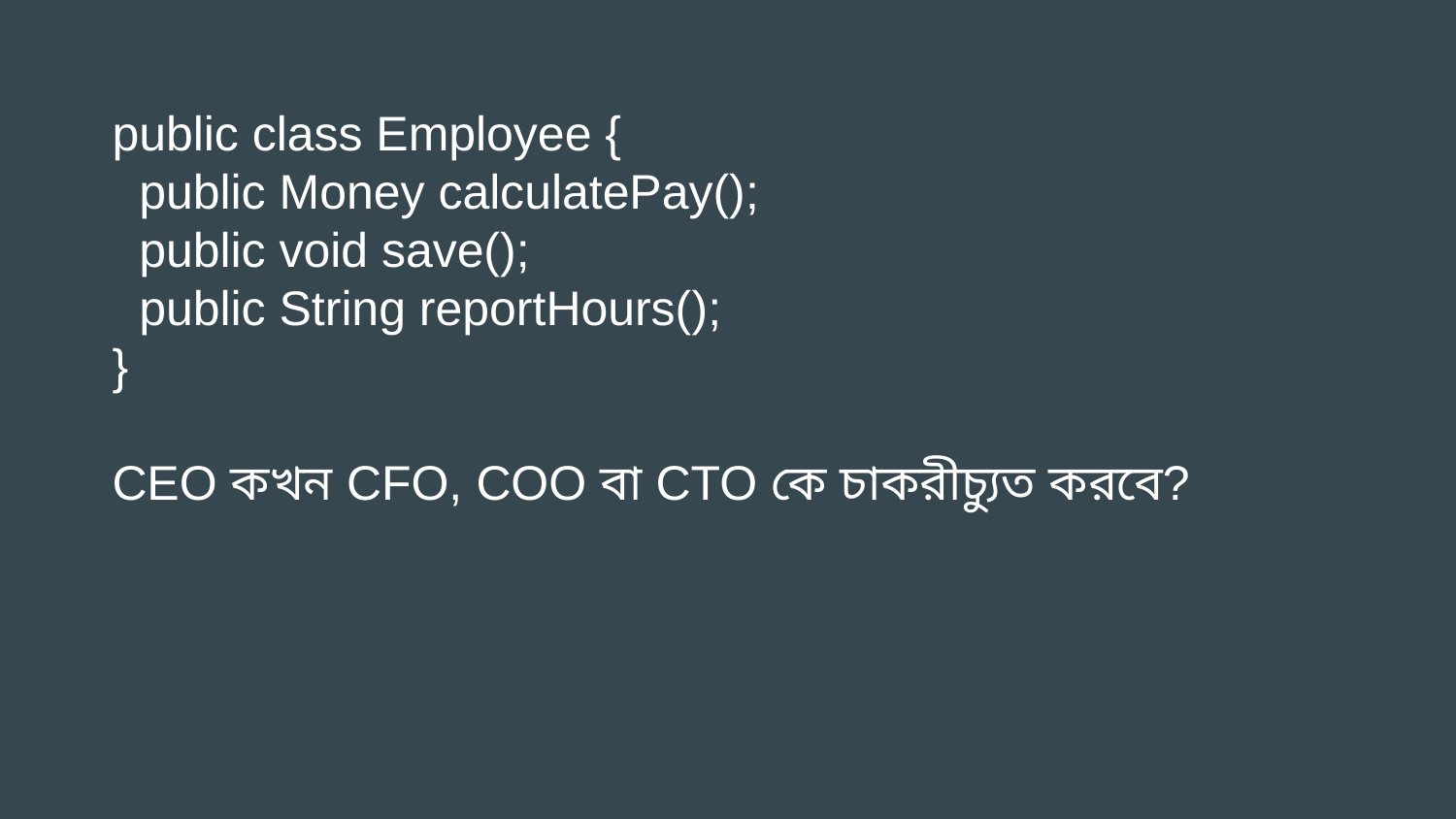

public class Employee {
  public Money calculatePay();
  public void save();
  public String reportHours();
}

CEO কখন CFO, COO বা CTO কে চাকরীচ্যুত করবে?